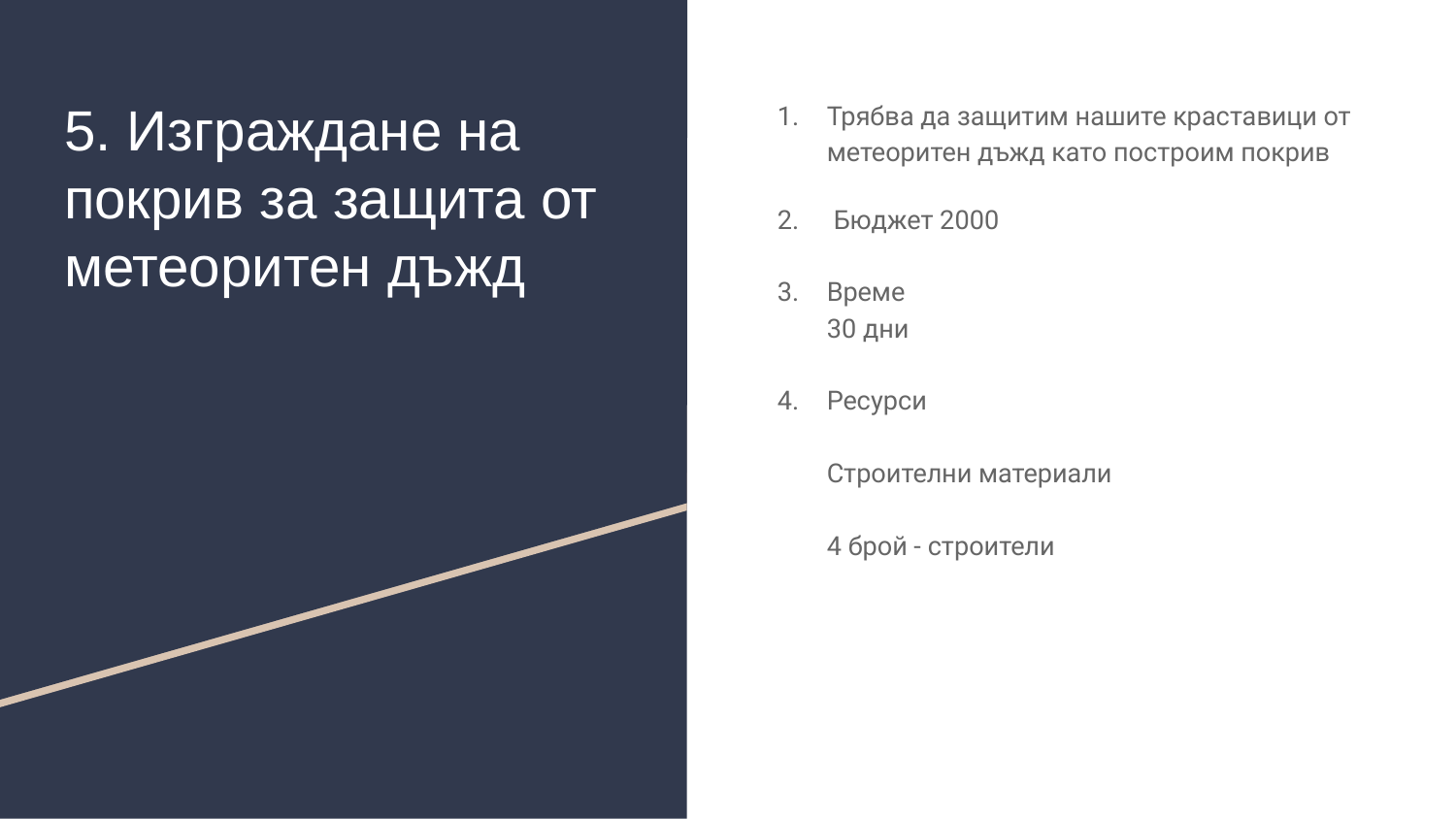

# 5. Изграждане на покрив за защита от метеоритен дъжд
Трябва да защитим нашите краставици от метеоритен дъжд като построим покрив
 Бюджет 2000
Време
30 дни
Ресурси
Строителни материали
4 брой - строители